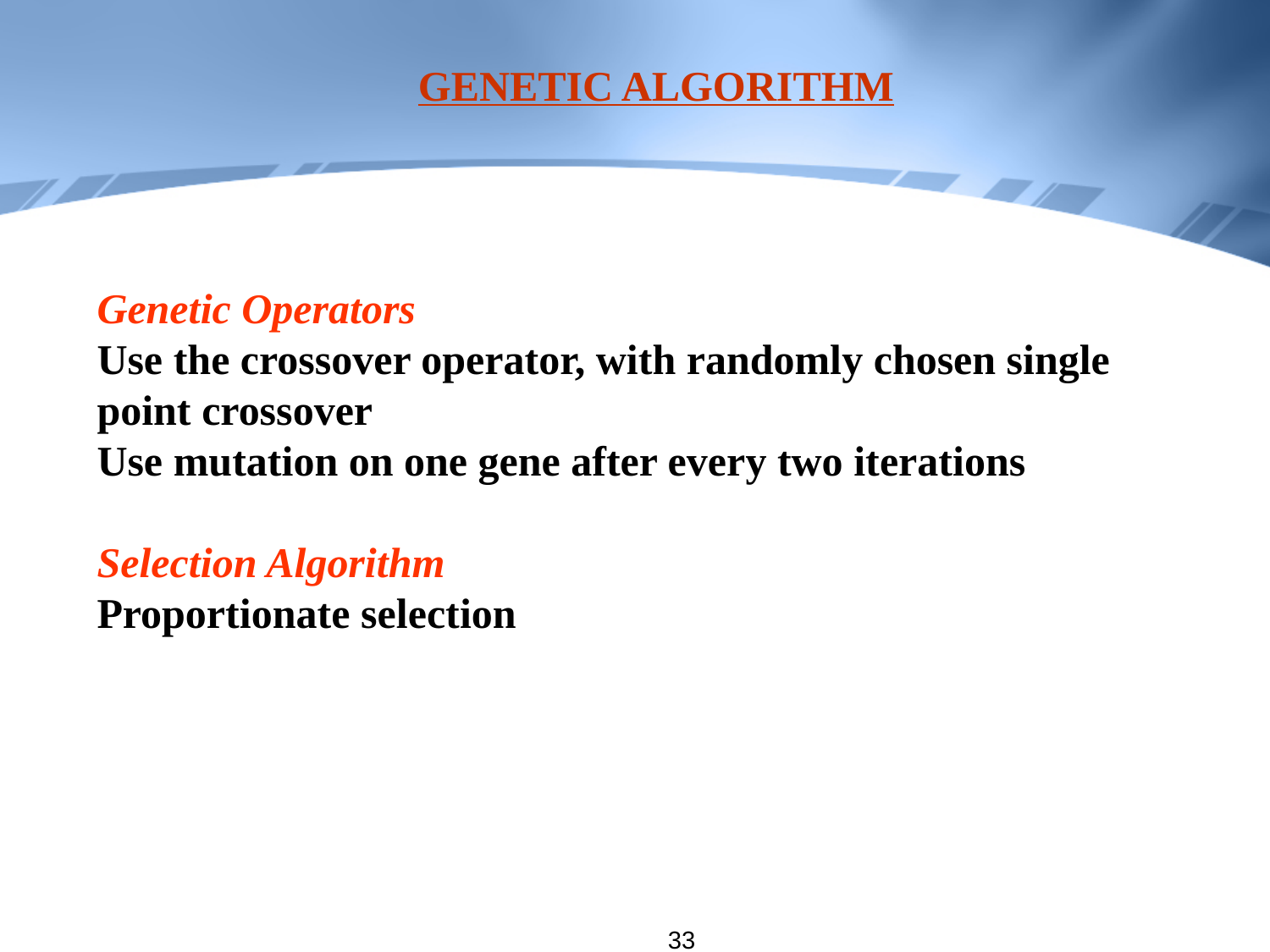

GENETIC ALGORITHM
Genetic Operators
Use the crossover operator, with randomly chosen single point crossover
Use mutation on one gene after every two iterations

Selection Algorithm
Proportionate selection
33